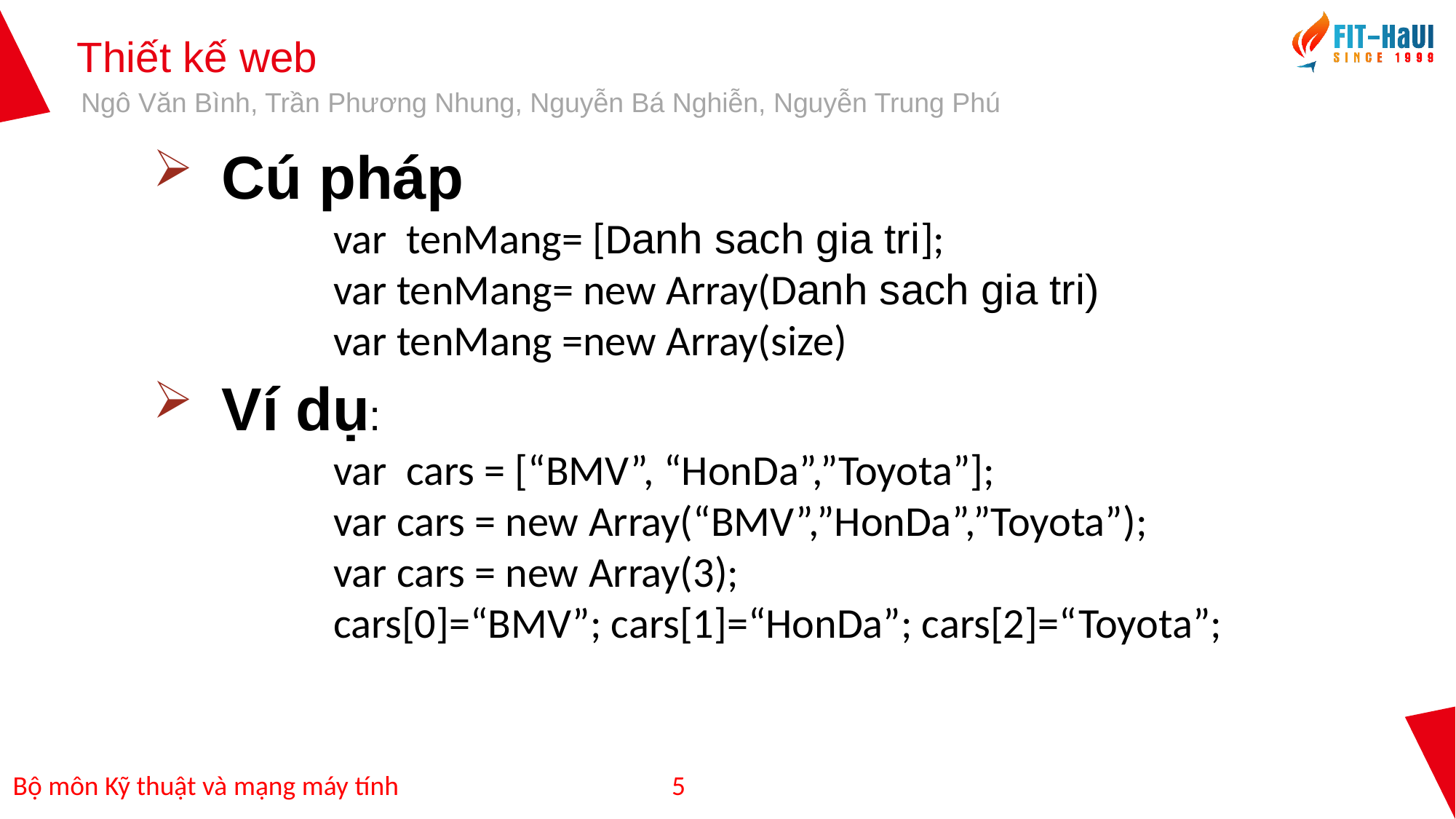

Cú pháp
		var  tenMang= [Danh sach gia tri];
		var tenMang= new Array(Danh sach gia tri)
		var tenMang =new Array(size)
Ví dụ:
		var  cars = [“BMV”, “HonDa”,”Toyota”];
		var cars = new Array(“BMV”,”HonDa”,”Toyota”);
		var cars = new Array(3);
		cars[0]=“BMV”; cars[1]=“HonDa”; cars[2]=“Toyota”;